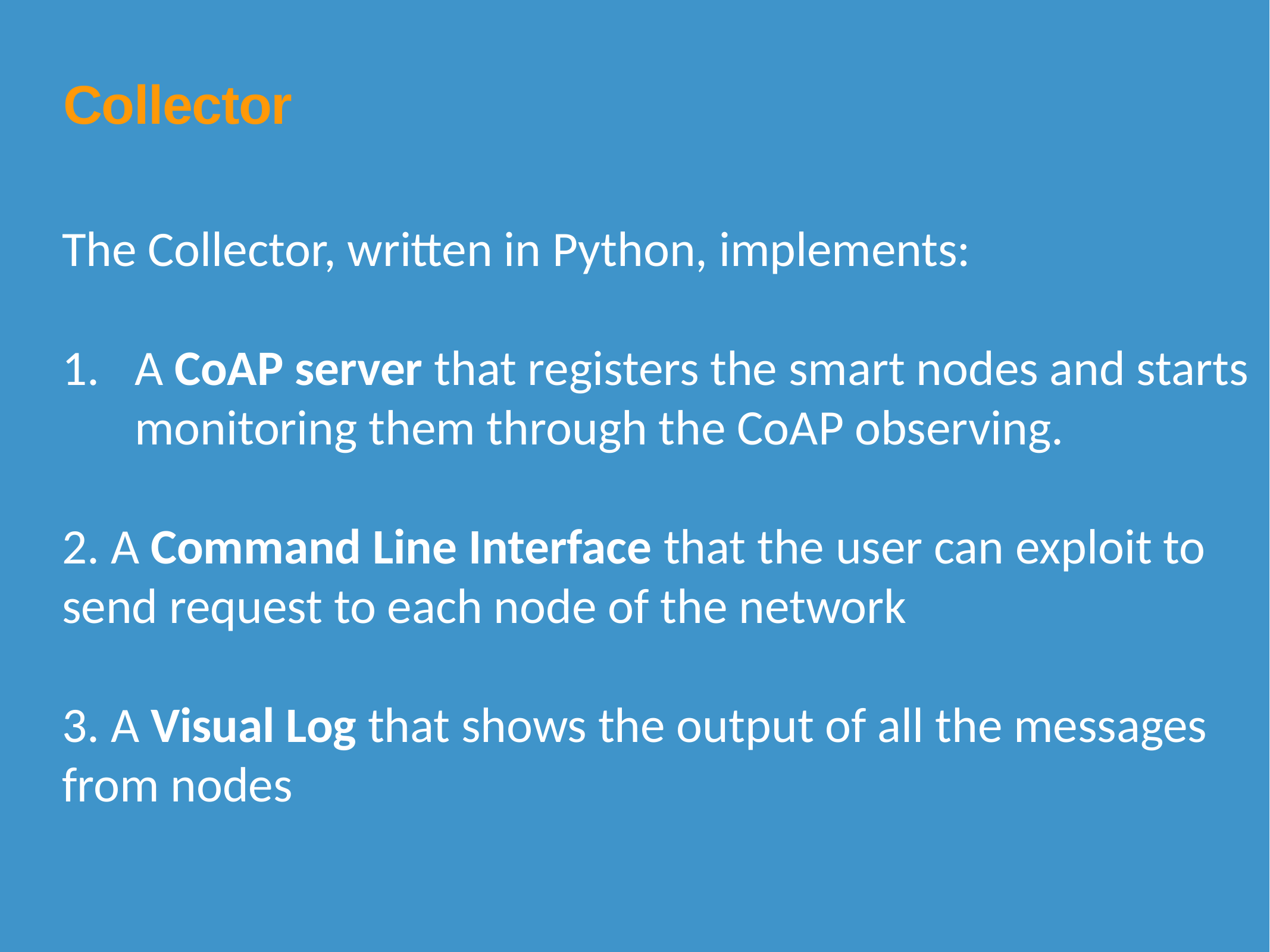

# Collector
The Collector, written in Python, implements:

A CoAP server that registers the smart nodes and starts monitoring them through the CoAP observing.

2. A Command Line Interface that the user can exploit to send request to each node of the network

3. A Visual Log that shows the output of all the messages from nodes